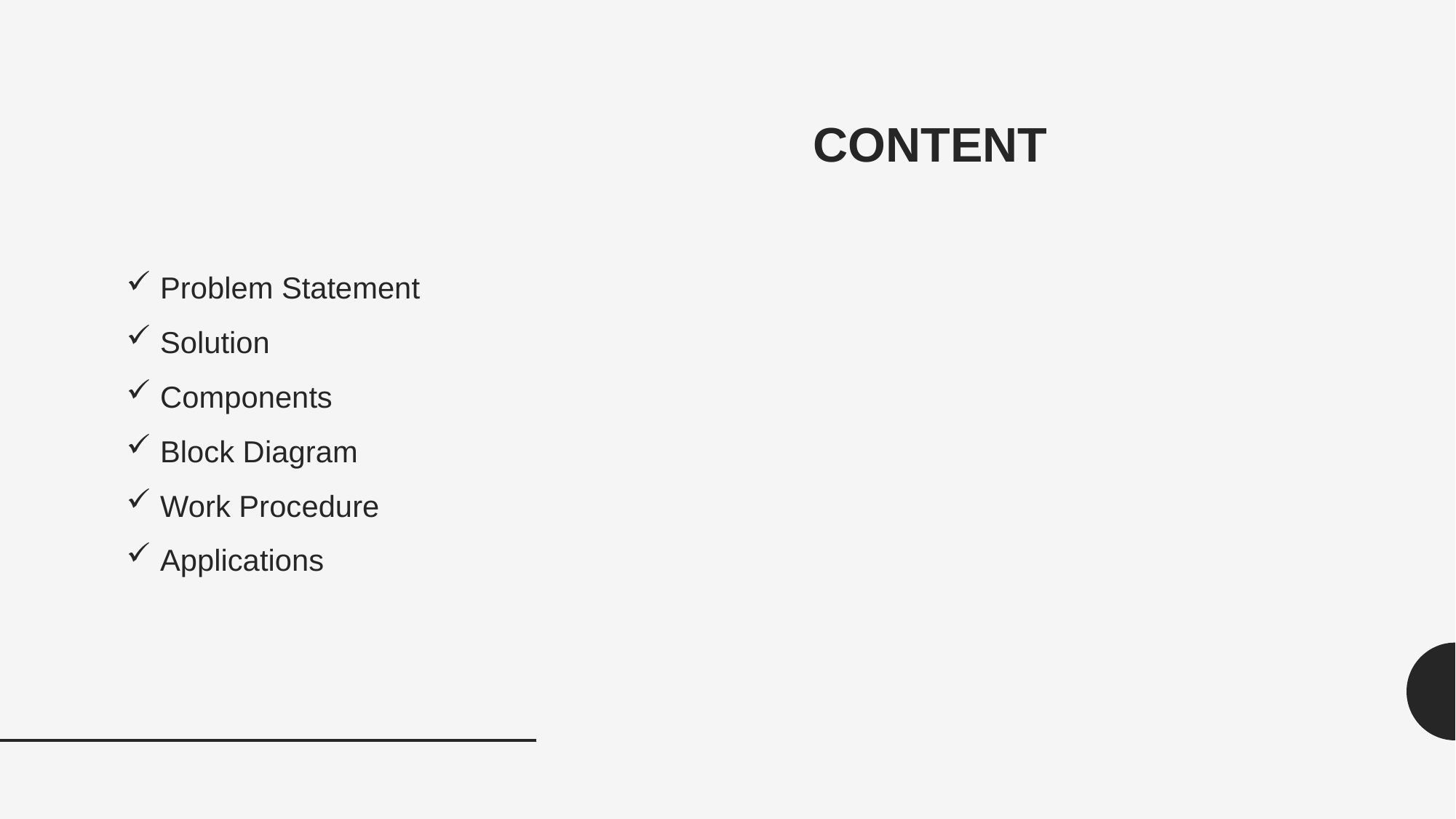

CONTENT

Problem Statement
Solution
Components
Block Diagram
Work Procedure
Applications